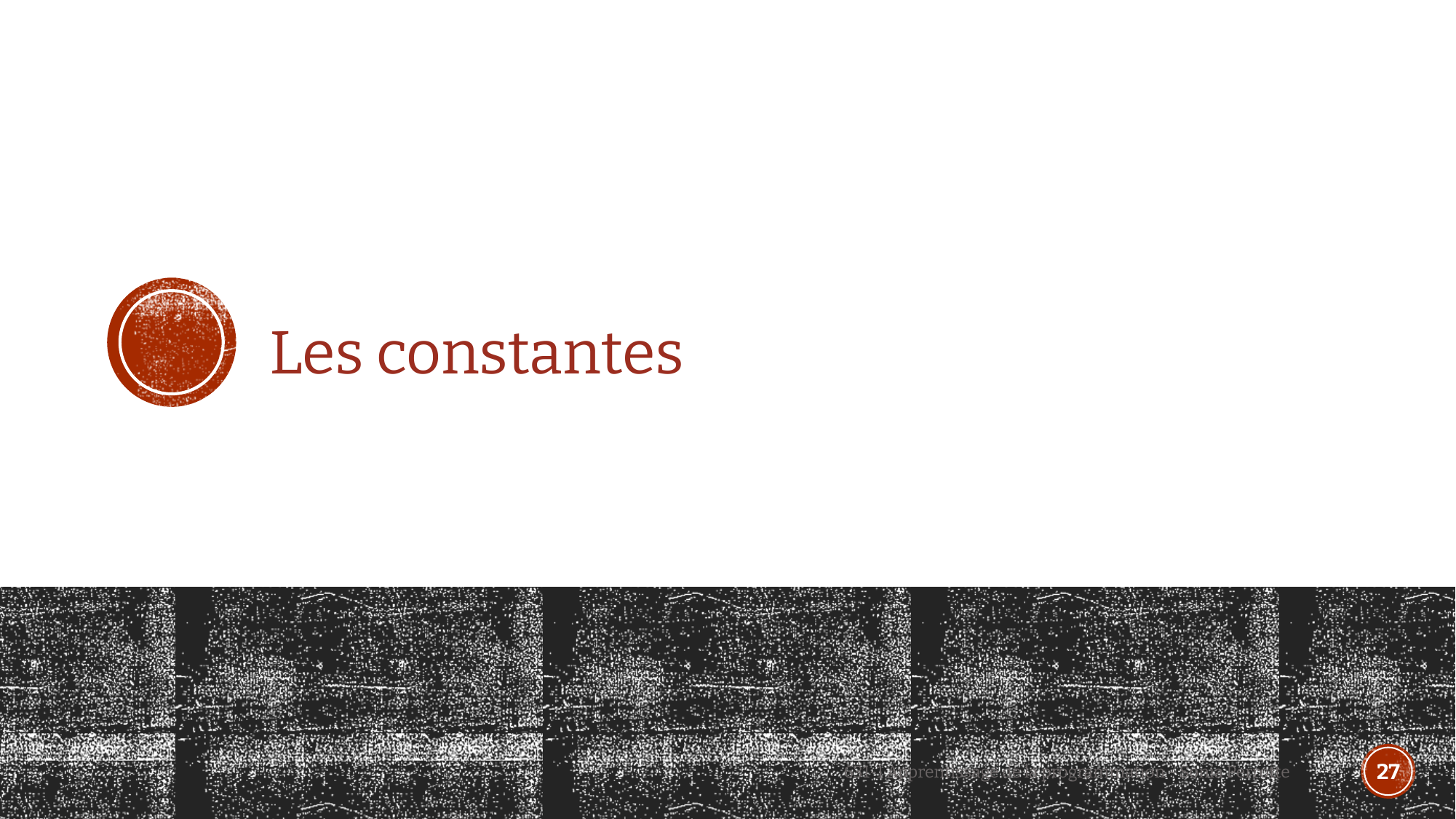

# Les constantes

631-1 Apprentissage de la programmation - Sonia Perrotte
27